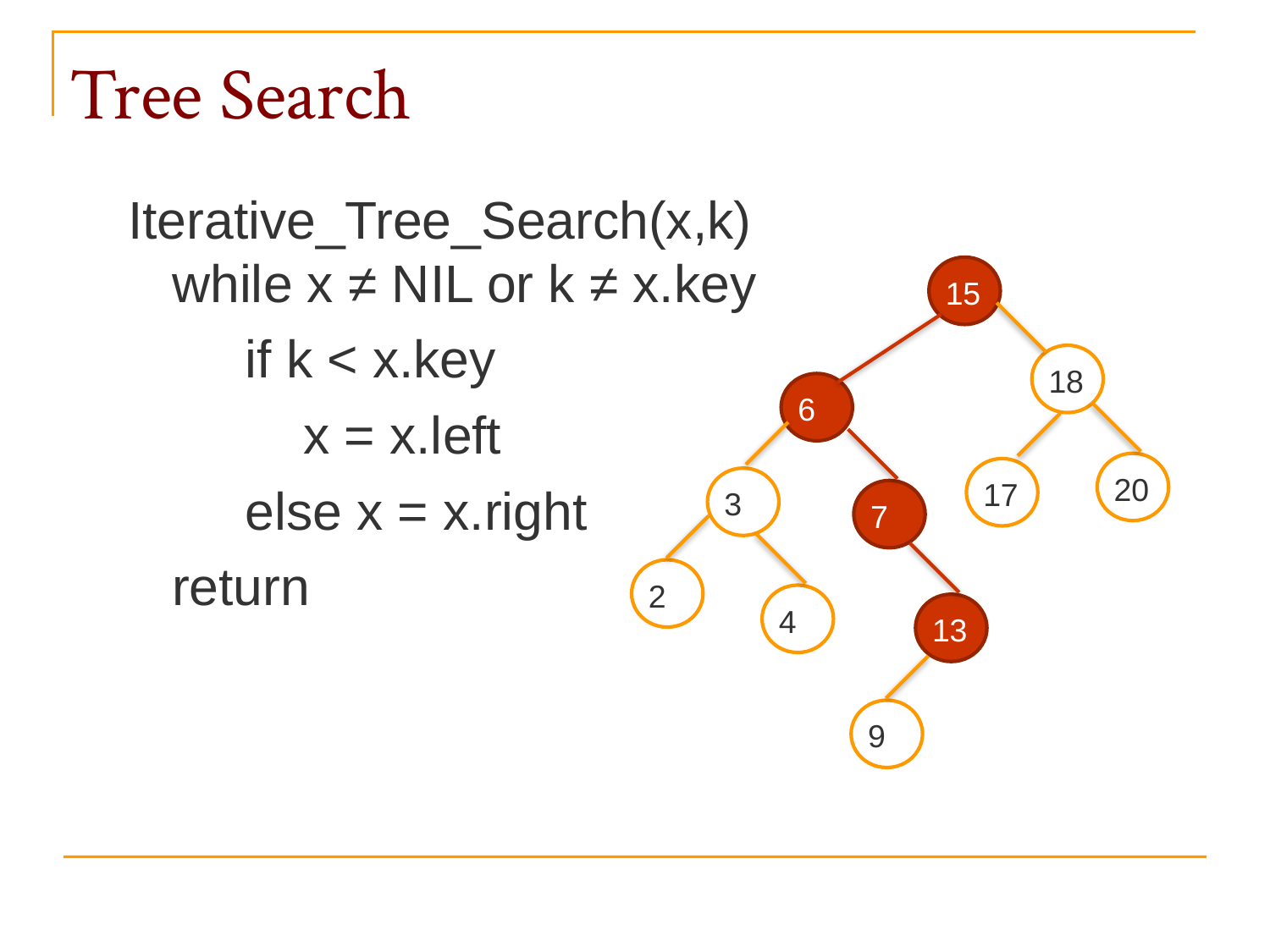

# Tree Search
    Iterative_Tree_Search(x,k)
       while x ≠ NIL or k ≠ x.key
            if k < x.key
                x = x.left
            else x = x.right
       return

15

18

6

20

17

3

7

2

4

13

9